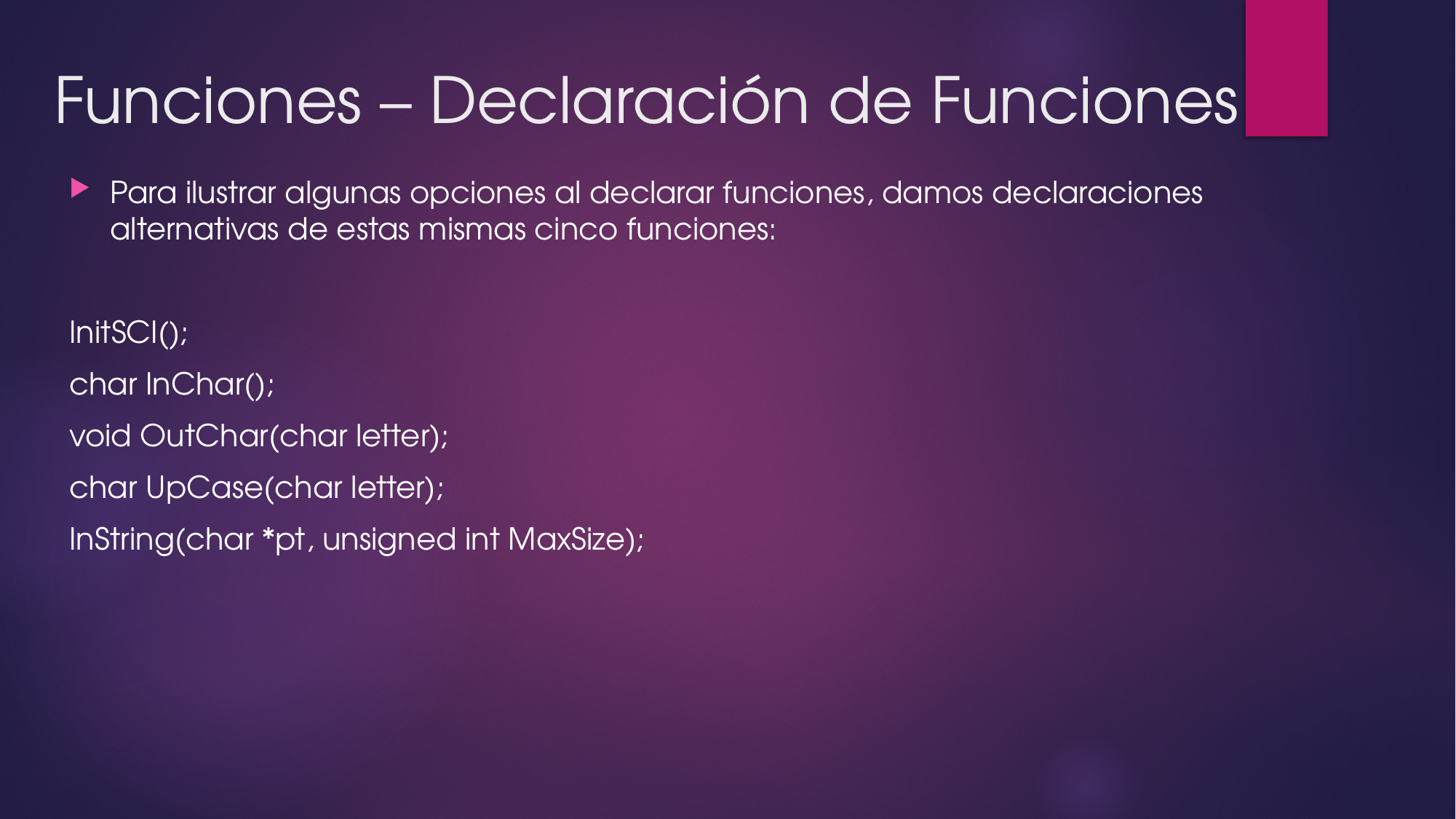

# Funciones – Declaración de Funciones
Para ilustrar algunas opciones al declarar funciones, damos declaraciones alternativas de estas mismas cinco funciones:

InitSCI();
char InChar();
void OutChar(char letter);
char UpCase(char letter);
InString(char *pt, unsigned int MaxSize);